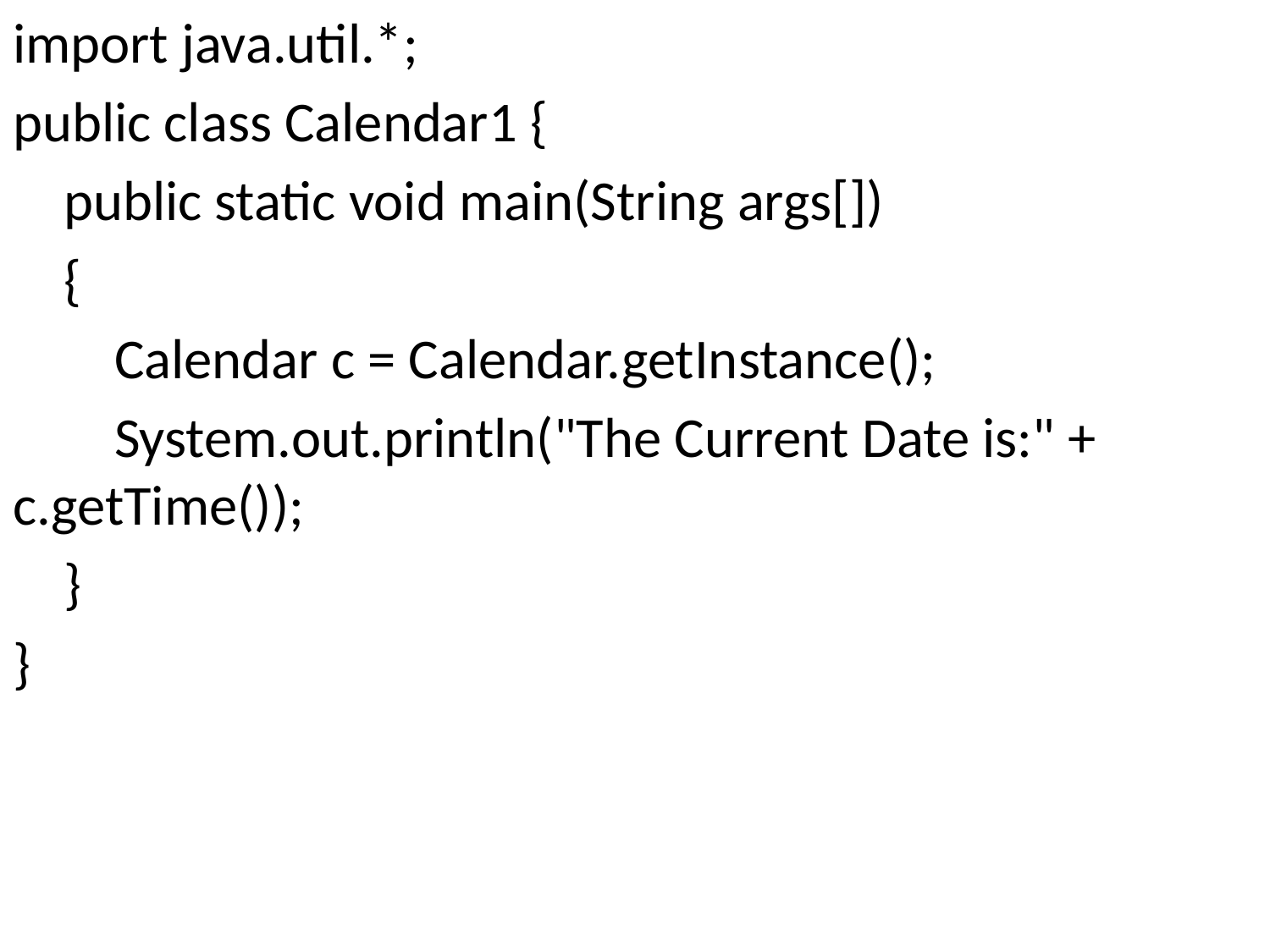

import java.util.*;
public class Calendar1 {
    public static void main(String args[])
    {
        Calendar c = Calendar.getInstance();
        System.out.println("The Current Date is:" +    c.getTime());
    }
}